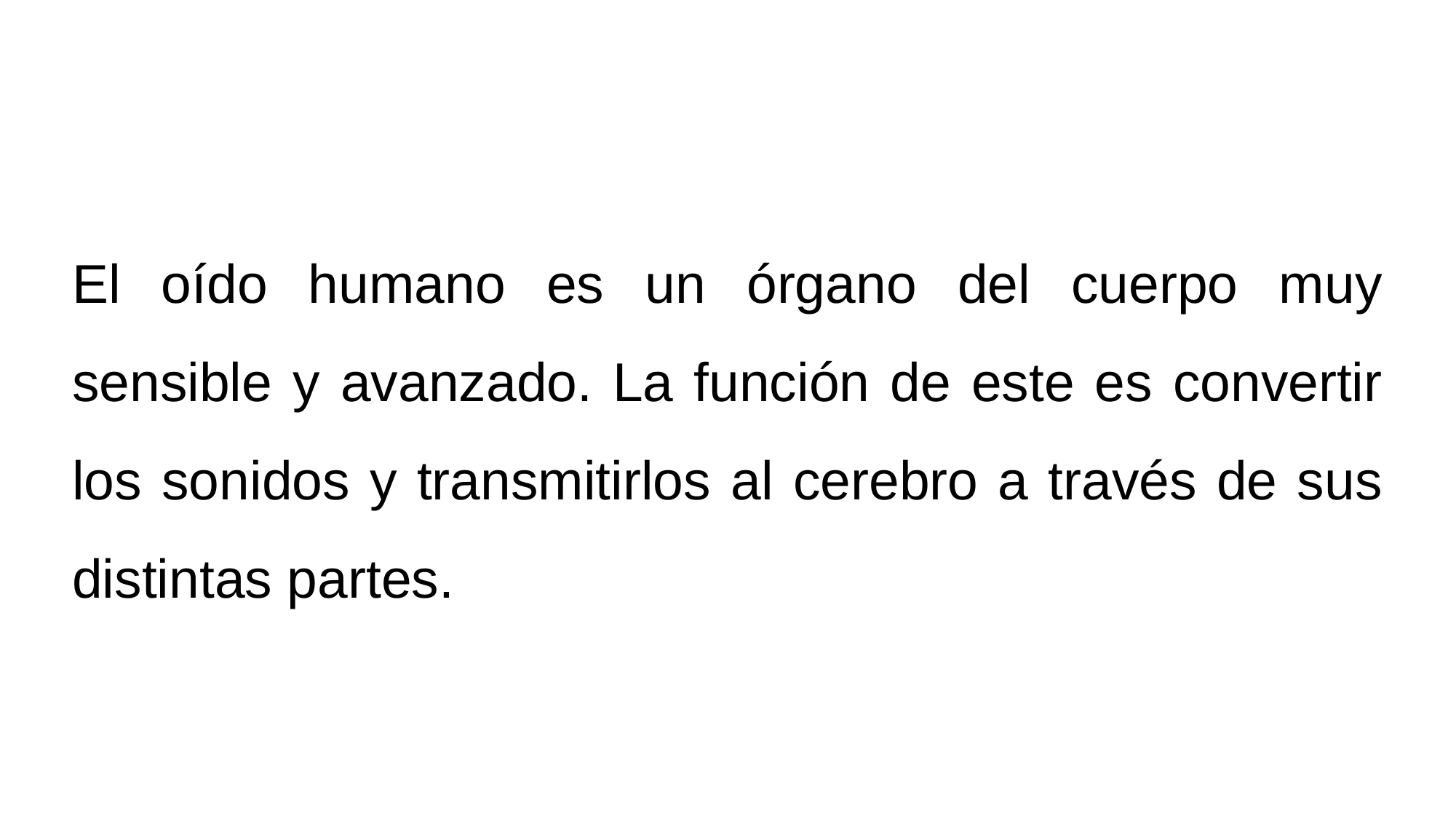

El oído humano es un órgano del cuerpo muy sensible y avanzado. La función de este es convertir los sonidos y transmitirlos al cerebro a través de sus distintas partes.